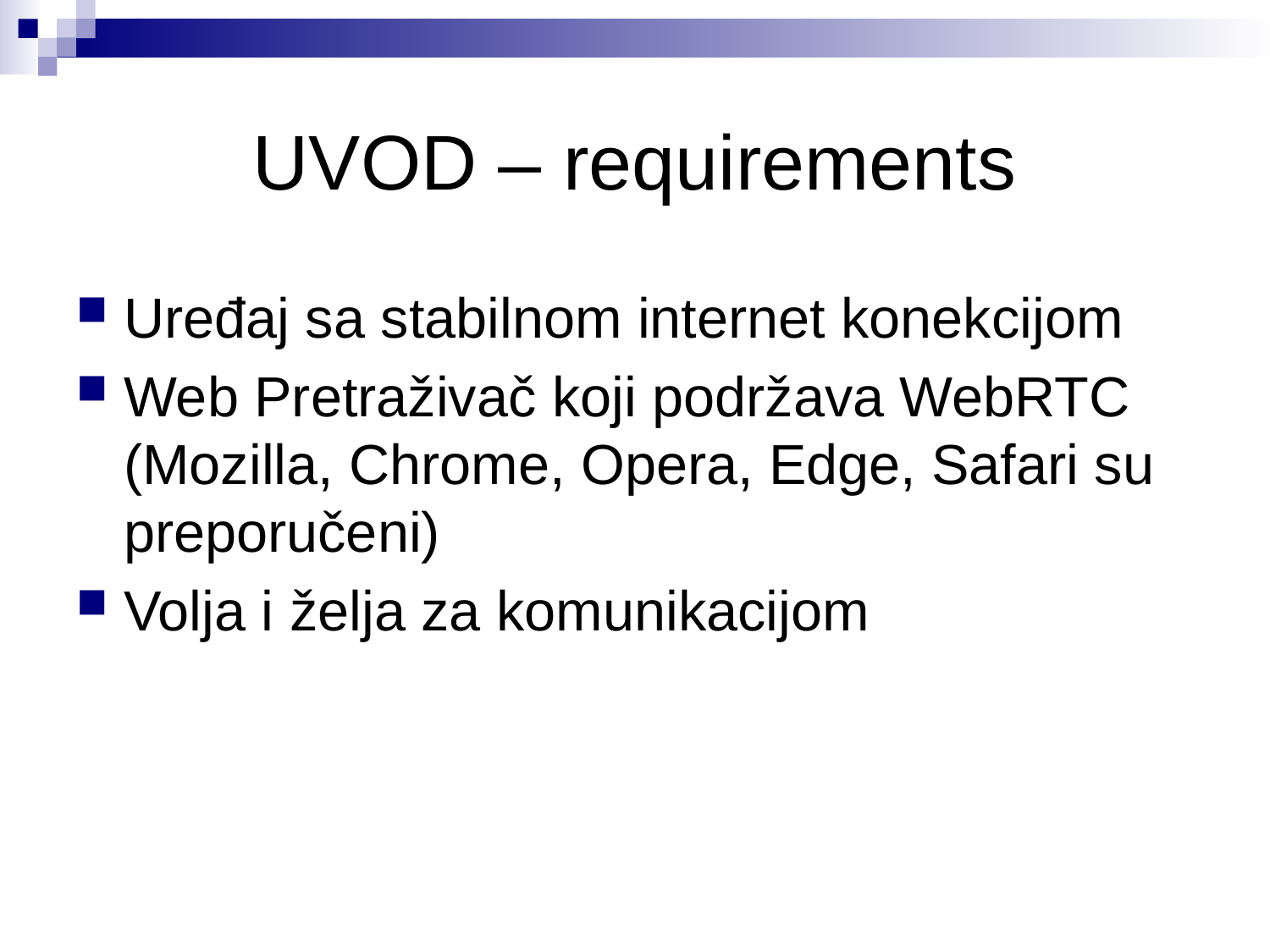

# UVOD – requirements
Uređaj sa stabilnom internet konekcijom
Web Pretraživač koji podržava WebRTC
(Mozilla, Chrome, Opera, Edge, Safari su preporučeni)
Volja i želja za komunikacijom